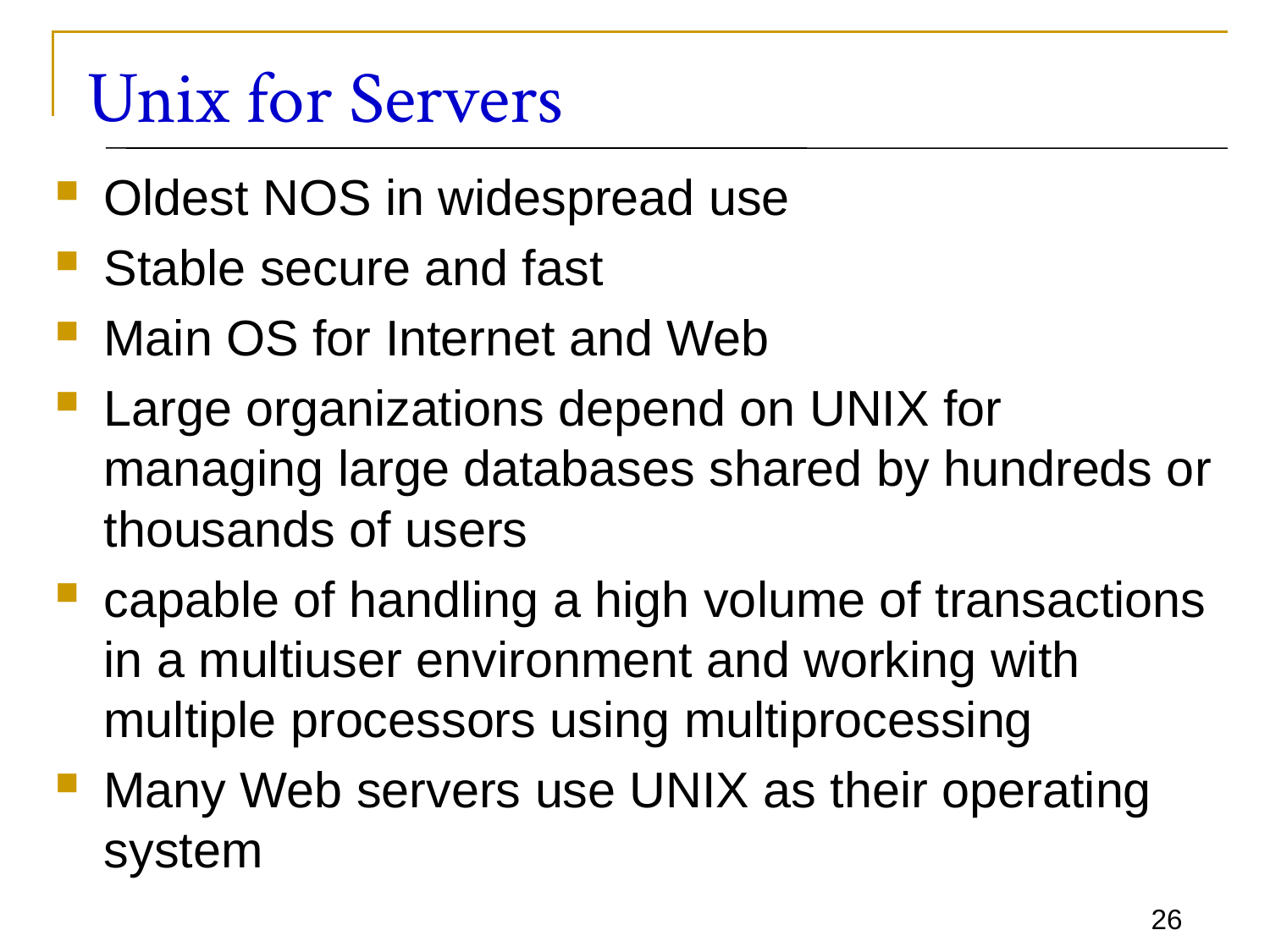

# Unix for Servers
Oldest NOS in widespread use
Stable secure and fast
Main OS for Internet and Web
Large organizations depend on UNIX for managing large databases shared by hundreds or thousands of users
capable of handling a high volume of transactions in a multiuser environment and working with multiple processors using multiprocessing
Many Web servers use UNIX as their operating system